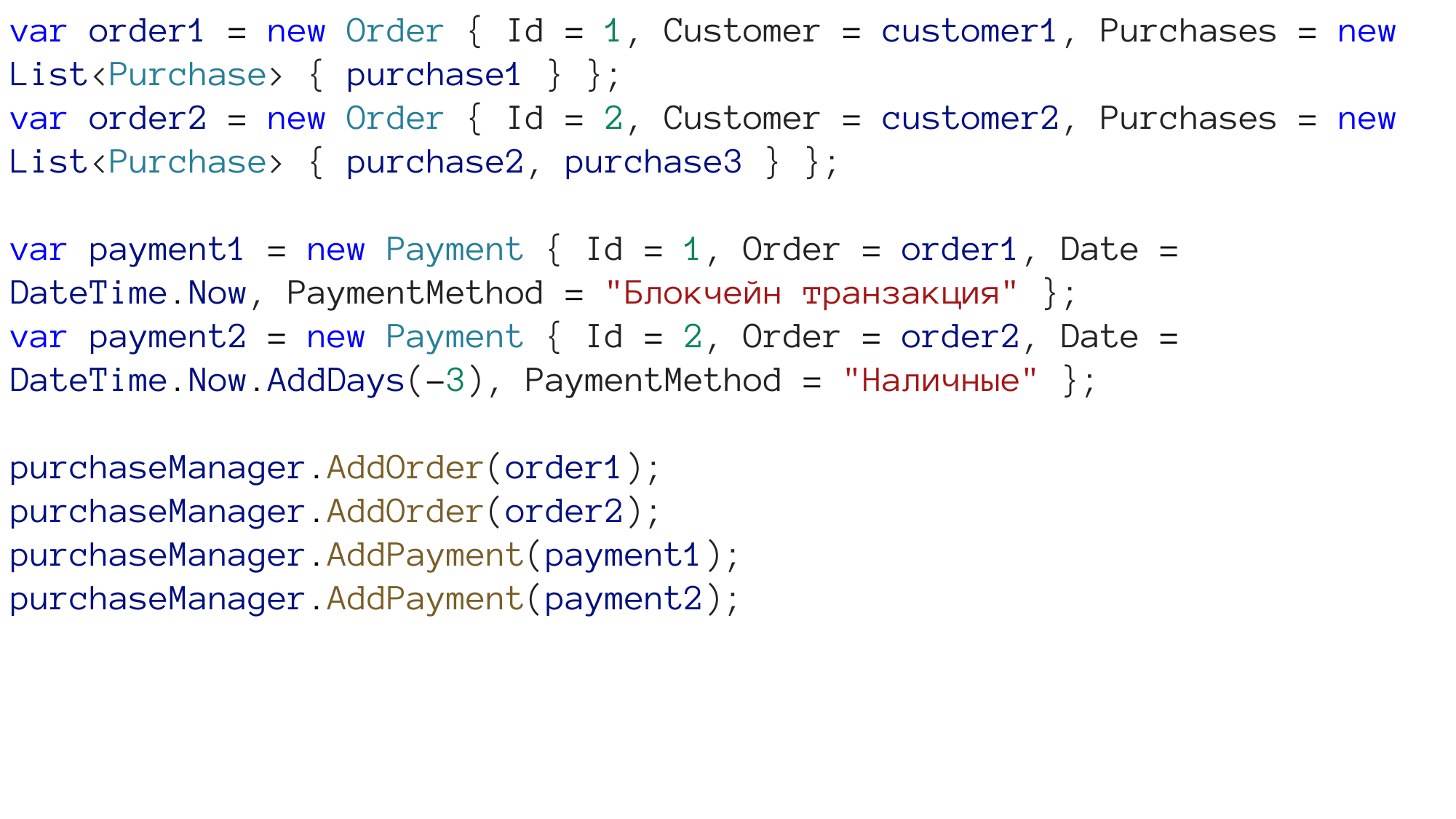

var order1 = new Order { Id = 1, Customer = customer1, Purchases = new List<Purchase> { purchase1 } };
var order2 = new Order { Id = 2, Customer = customer2, Purchases = new List<Purchase> { purchase2, purchase3 } };
var payment1 = new Payment { Id = 1, Order = order1, Date = DateTime.Now, PaymentMethod = "Блокчейн транзакция" };
var payment2 = new Payment { Id = 2, Order = order2, Date = DateTime.Now.AddDays(-3), PaymentMethod = "Наличные" };
purchaseManager.AddOrder(order1);
purchaseManager.AddOrder(order2);
purchaseManager.AddPayment(payment1);
purchaseManager.AddPayment(payment2);